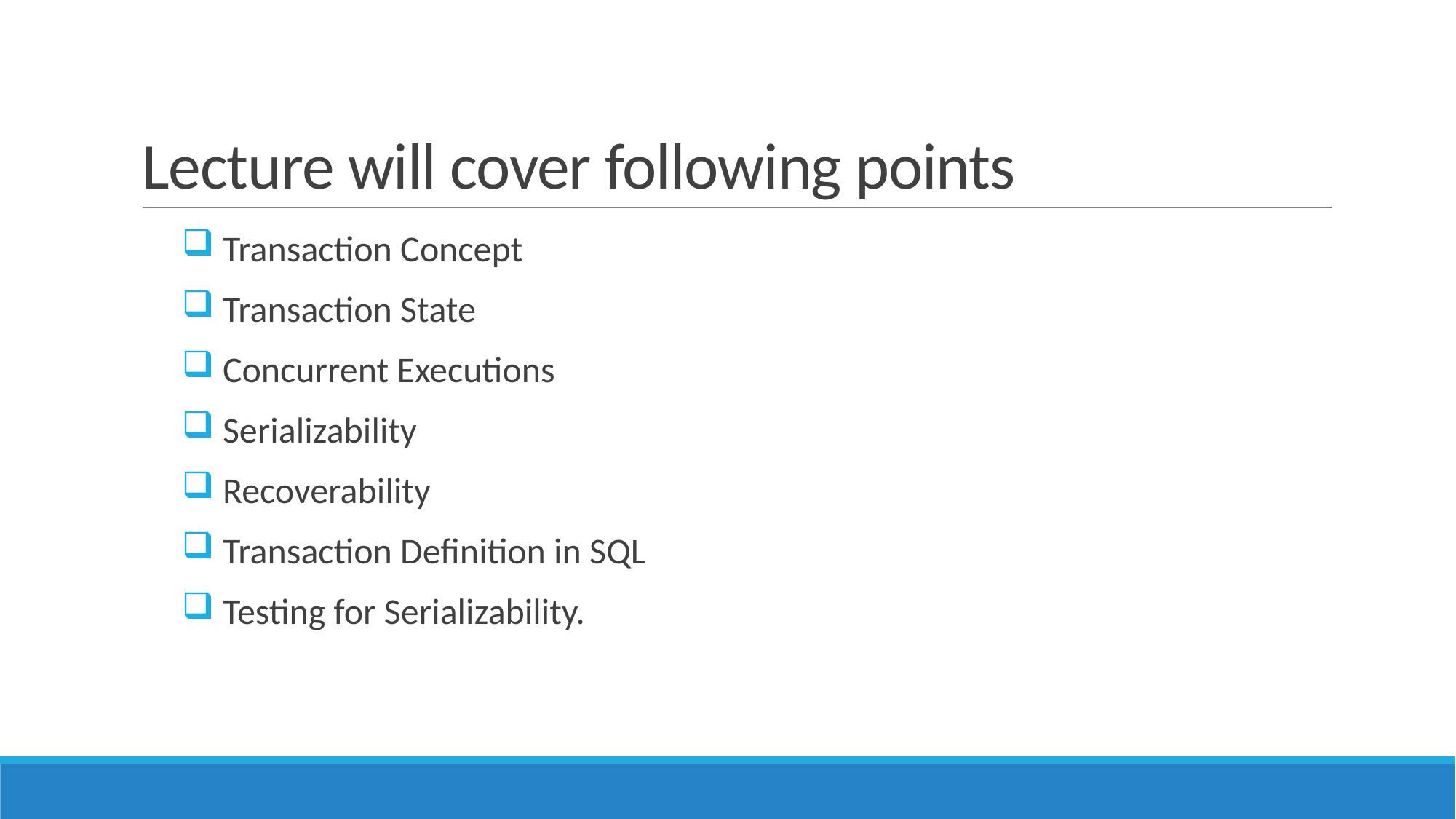

# Lecture will cover following points
 Transaction Concept
 Transaction State
 Concurrent Executions
 Serializability
 Recoverability
 Transaction Definition in SQL
 Testing for Serializability.

2